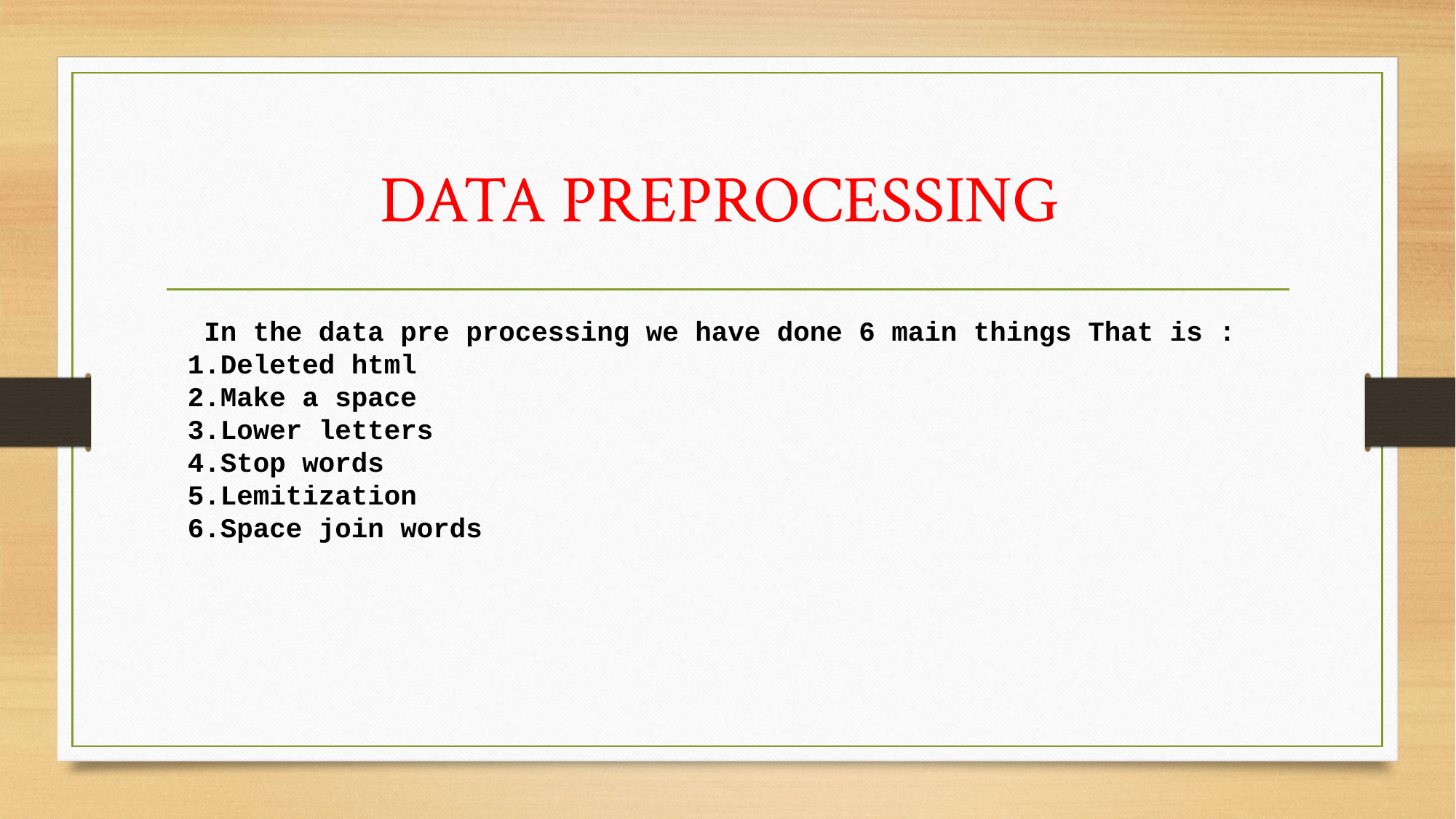

# DATA PREPROCESSING
 In the data pre processing we have done 6 main things That is :
1.Deleted html
2.Make a space
3.Lower letters
4.Stop words
5.Lemitization
6.Space join words